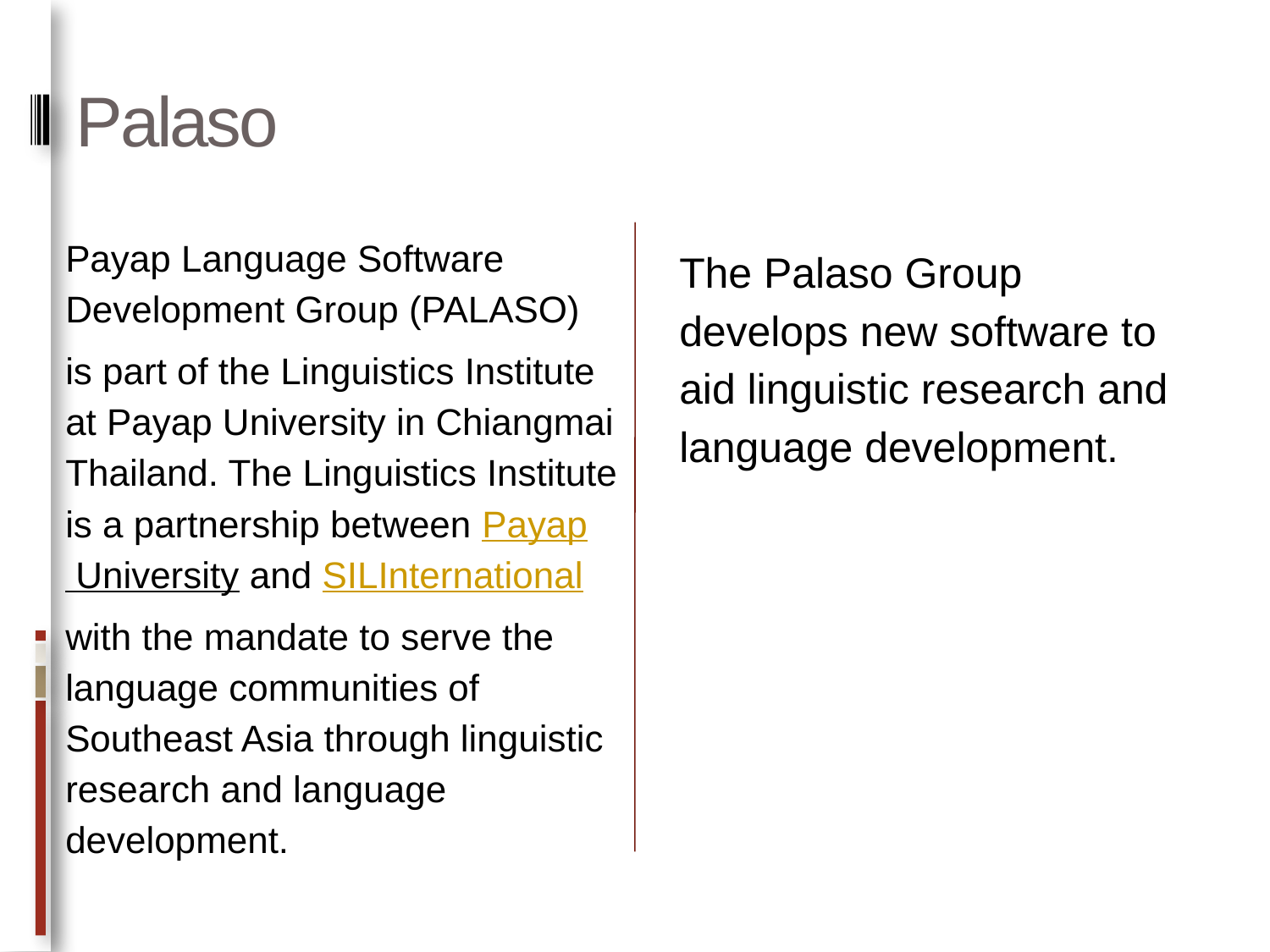

# Palaso
Payap Language Software Development Group (PALASO)
is part of the Linguistics Institute at Payap University in Chiangmai Thailand. The Linguistics Institute is a partnership between Payap University and SILInternational
with the mandate to serve the language communities of Southeast Asia through linguistic research and language development.
The Palaso Group develops new software to aid linguistic research and language development.